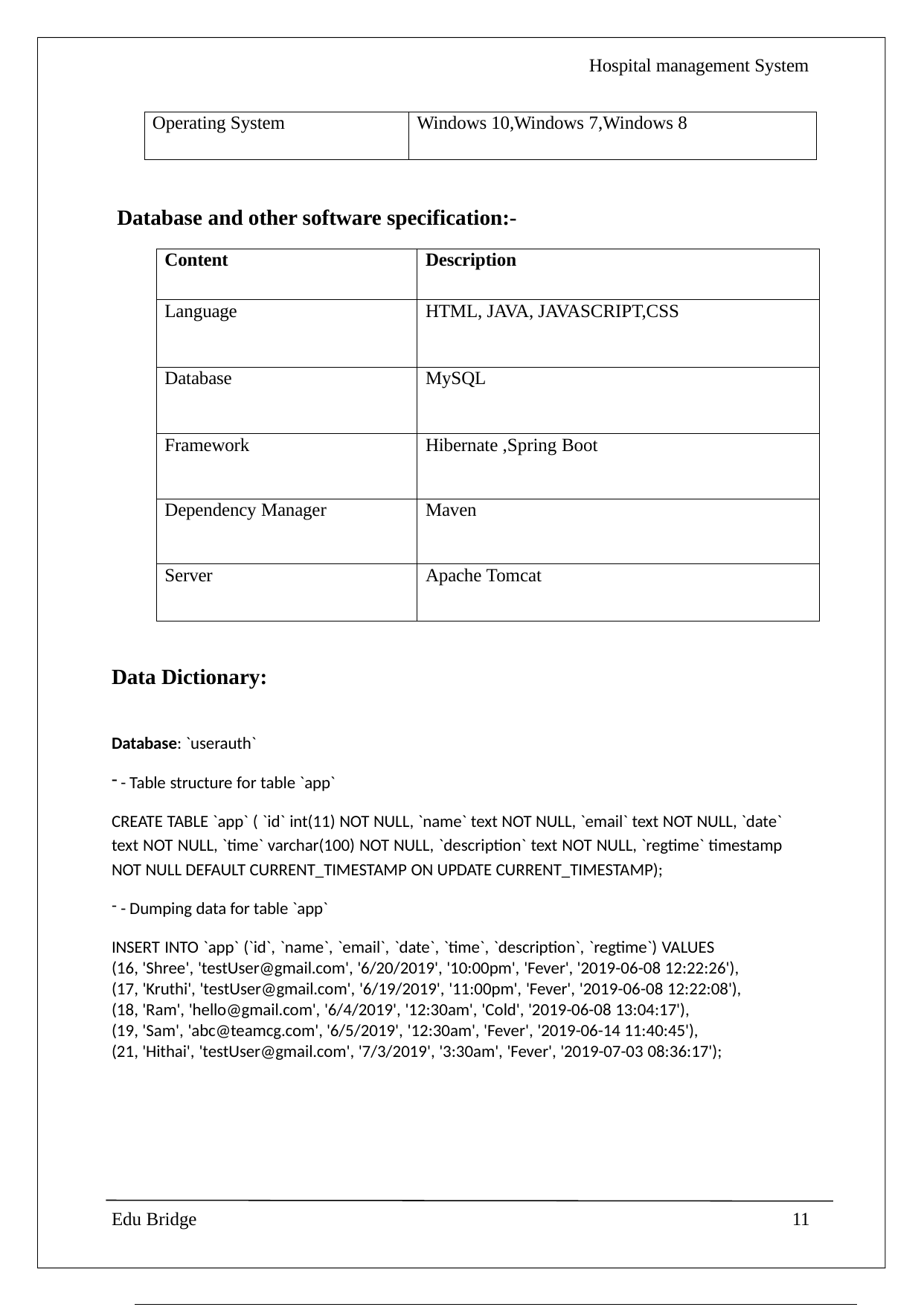

Hospital management System
| Operating System | Windows 10,Windows 7,Windows 8 |
| --- | --- |
Database and other software specification:-
| Content | Description |
| --- | --- |
| Language | HTML, JAVA, JAVASCRIPT,CSS |
| Database | MySQL |
| Framework | Hibernate ,Spring Boot |
| Dependency Manager | Maven |
| Server | Apache Tomcat |
Data Dictionary:

Database: `userauth`

- Table structure for table `app`

CREATE TABLE `app` ( `id` int(11) NOT NULL, `name` text NOT NULL, `email` text NOT NULL, `date`  text NOT NULL, `time` varchar(100) NOT NULL, `description` text NOT NULL, `regtime` timestamp  NOT NULL DEFAULT CURRENT_TIMESTAMP ON UPDATE CURRENT_TIMESTAMP);

- Dumping data for table `app`

INSERT INTO `app` (`id`, `name`, `email`, `date`, `time`, `description`, `regtime`) VALUES  (16, 'Shree', 'testUser@gmail.com', '6/20/2019', '10:00pm', 'Fever', '2019-06-08 12:22:26'),
(17, 'Kruthi', 'testUser@gmail.com', '6/19/2019', '11:00pm', 'Fever', '2019-06-08 12:22:08'),
(18, 'Ram', 'hello@gmail.com', '6/4/2019', '12:30am', 'Cold', '2019-06-08 13:04:17'),
(19, 'Sam', 'abc@teamcg.com', '6/5/2019', '12:30am', 'Fever', '2019-06-14 11:40:45'),
(21, 'Hithai', 'testUser@gmail.com', '7/3/2019', '3:30am', 'Fever', '2019-07-03 08:36:17');

Edu Bridge
11